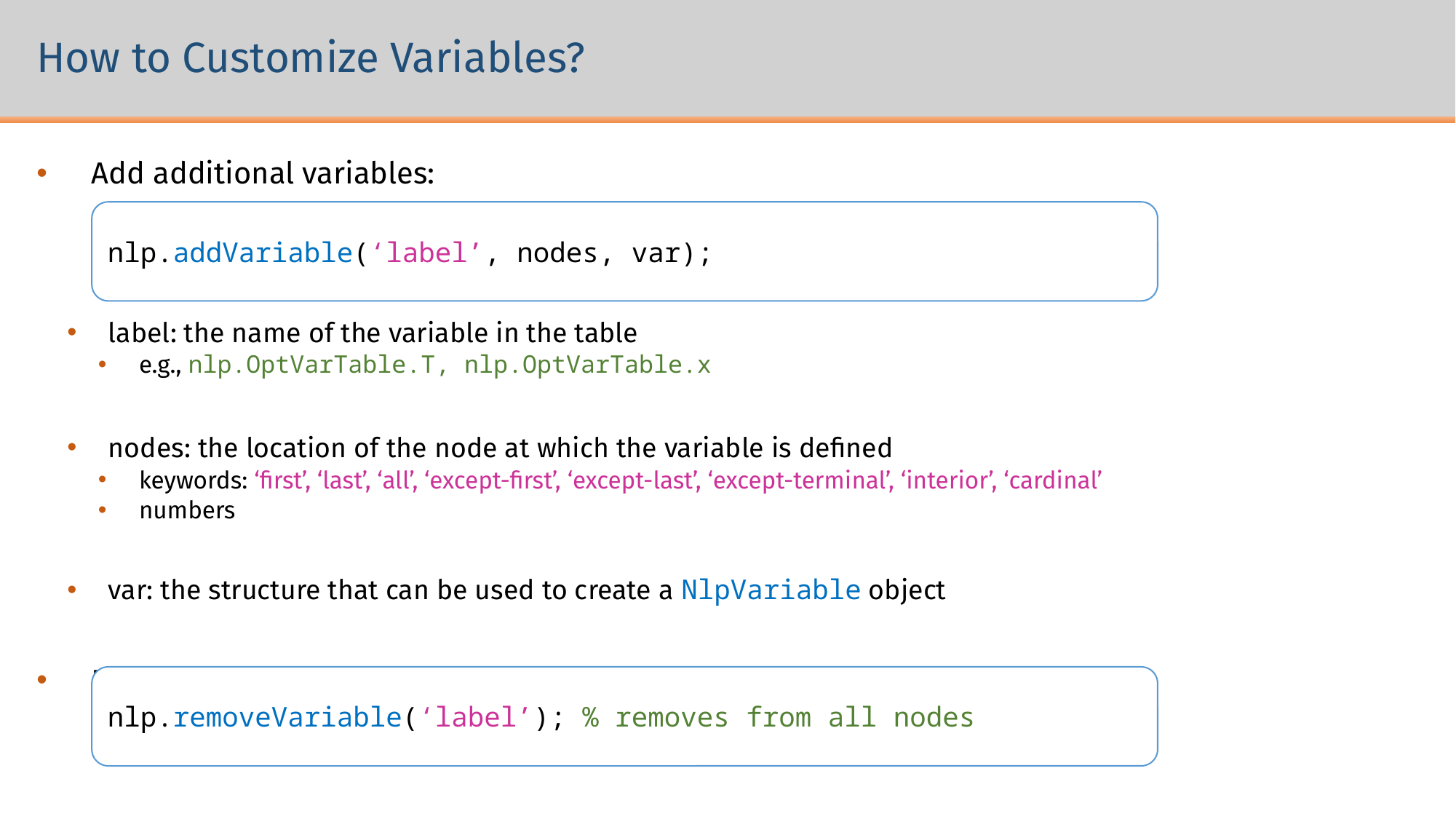

# How to Customize Variables?
Add additional variables:

label: the name of the variable in the table
e.g., nlp.OptVarTable.T, nlp.OptVarTable.x

nodes: the location of the node at which the variable is defined
keywords: ‘first’, ‘last’, ‘all’, ‘except-first’, ‘except-last’, ‘except-terminal’, ‘interior’, ‘cardinal’
numbers

var: the structure that can be used to create a NlpVariable object

Remove existing variables
nlp.addVariable(‘label’, nodes, var);
nlp.removeVariable(‘label’); % removes from all nodes